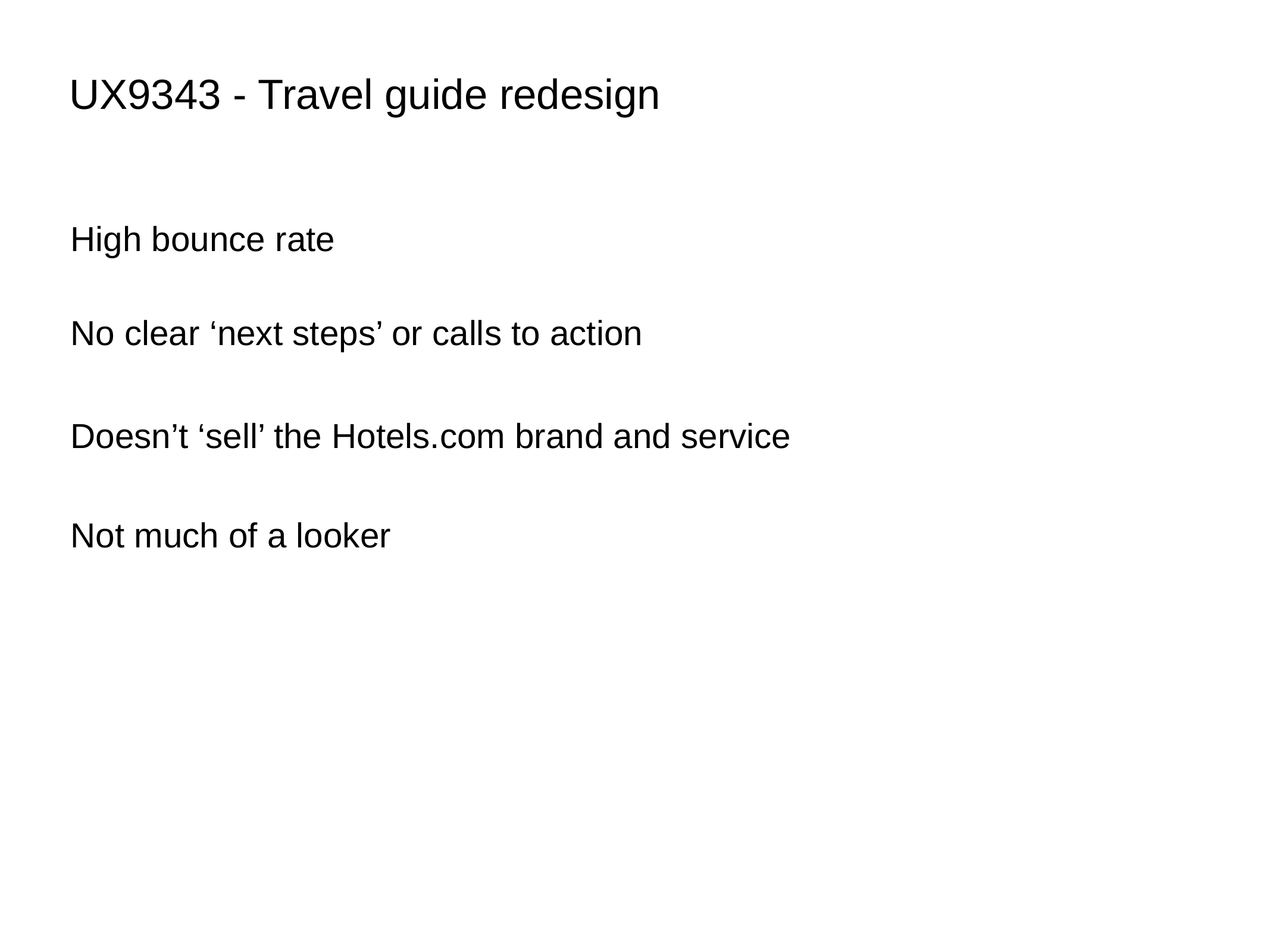

UX9343 - Travel guide redesign
High bounce rate
No clear ‘next steps’ or calls to action
Doesn’t ‘sell’ the Hotels.com brand and service
Not much of a looker